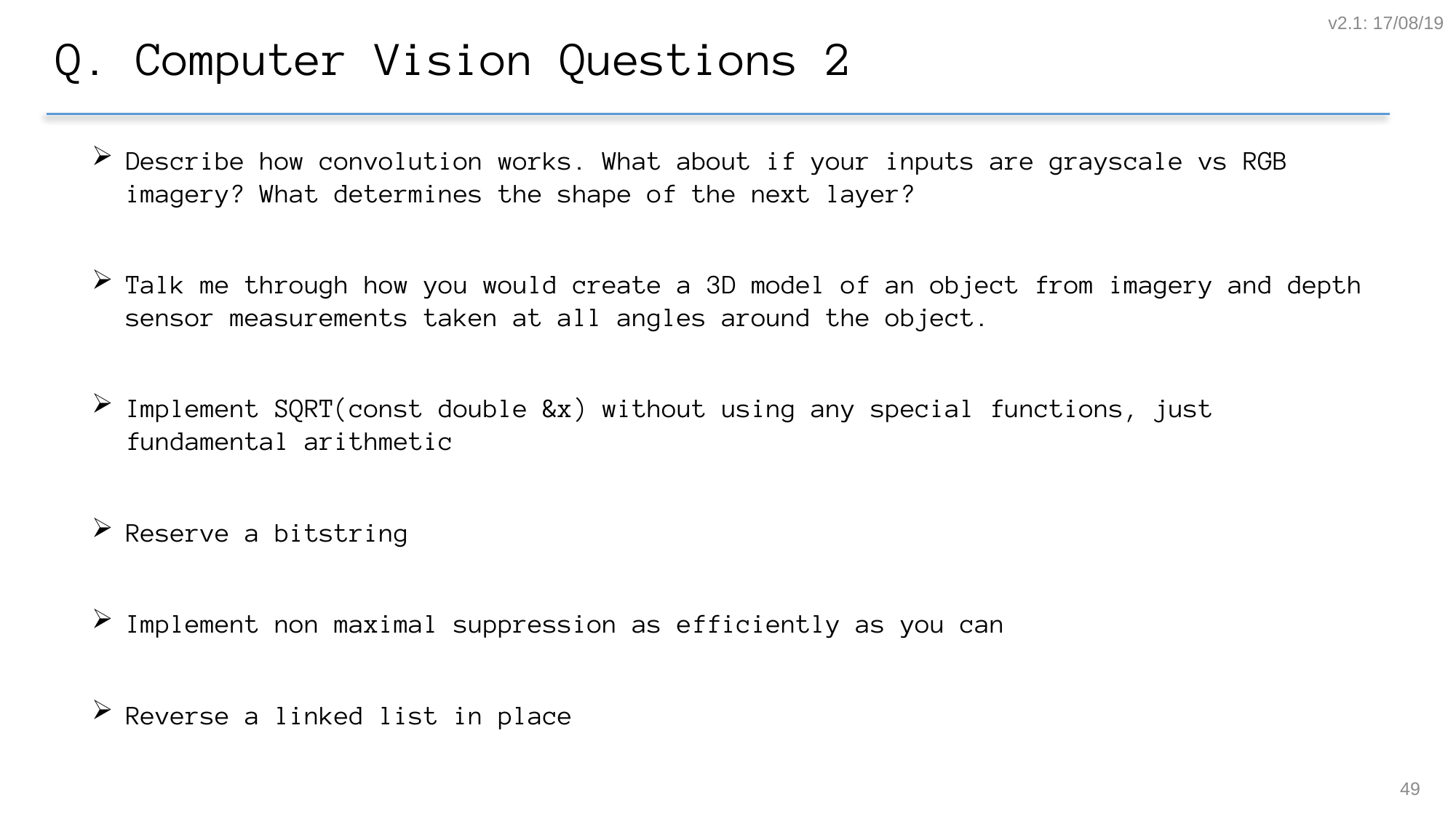

v2.1: 17/08/19
# Q. Computer Vision Questions 2
Describe how convolution works. What about if your inputs are grayscale vs RGB imagery? What determines the shape of the next layer?

Talk me through how you would create a 3D model of an object from imagery and depth sensor measurements taken at all angles around the object.

Implement SQRT(const double &x) without using any special functions, just fundamental arithmetic

Reserve a bitstring

Implement non maximal suppression as efficiently as you can

Reverse a linked list in place

49